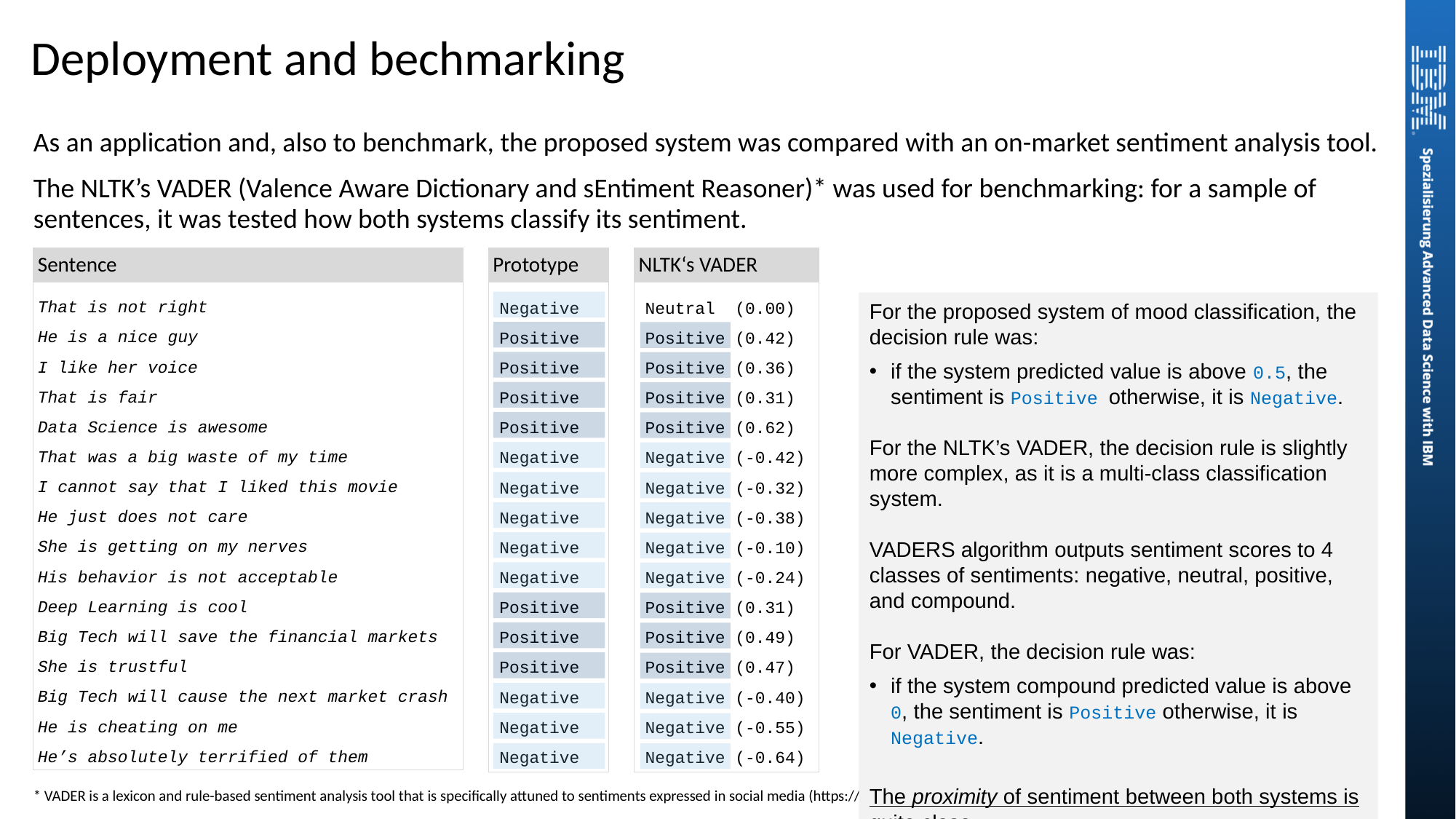

# Deployment and bechmarking
As an application and, also to benchmark, the proposed system was compared with an on-market sentiment analysis tool.
The NLTK’s VADER (Valence Aware Dictionary and sEntiment Reasoner)* was used for benchmarking: for a sample of sentences, it was tested how both systems classify its sentiment.

Sentence
That is not right
He is a nice guy
I like her voice
That is fair
Data Science is awesome
That was a big waste of my time
I cannot say that I liked this movie
He just does not care
She is getting on my nerves
His behavior is not acceptable
Deep Learning is cool
Big Tech will save the financial markets
She is trustful
Big Tech will cause the next market crash
He is cheating on me
He’s absolutely terrified of them
Prototype
NLTK‘s VADER
Neutral  (0.00)
Positive (0.42)
Positive (0.36)
Positive (0.31)
Positive (0.62)
Negative (-0.42)
Negative (-0.32)
Negative (-0.38)
Negative (-0.10)
Negative (-0.24)
Positive (0.31)
Positive (0.49)
Positive (0.47)
Negative (-0.40)
Negative (-0.55)
Negative (-0.64)
Negative
Positive
Positive
Positive
Positive
Negative
Negative
Negative
Negative
Negative
Positive
Positive
Positive
Negative
Negative
Negative

For the proposed system of mood classification, the decision rule was:
if the system predicted value is above 0.5, the sentiment is Positive otherwise, it is Negative.

For the NLTK’s VADER, the decision rule is slightly more complex, as it is a multi-class classification system.

VADERS algorithm outputs sentiment scores to 4 classes of sentiments: negative, neutral, positive, and compound.

For VADER, the decision rule was:
if the system compound predicted value is above 0, the sentiment is Positive otherwise, it is Negative.

The proximity of sentiment between both systems is quite close.

* VADER is a lexicon and rule-based sentiment analysis tool that is specifically attuned to sentiments expressed in social media (https://github.com/cjhutto/vaderSentiment)